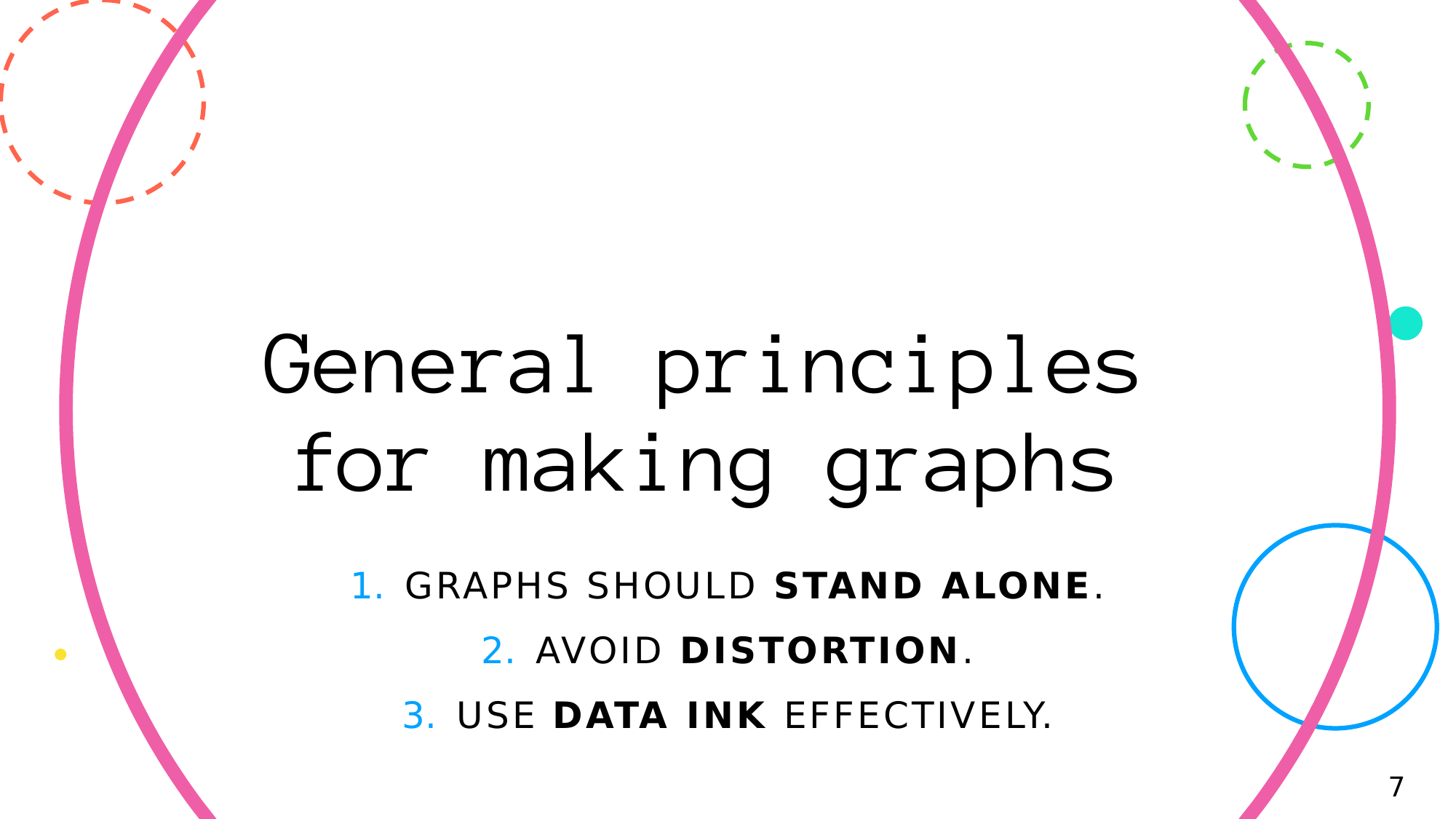

# General principles for making graphs
Graphs should stand alone.
Avoid distortion.
Use data ink effectively.

7
8